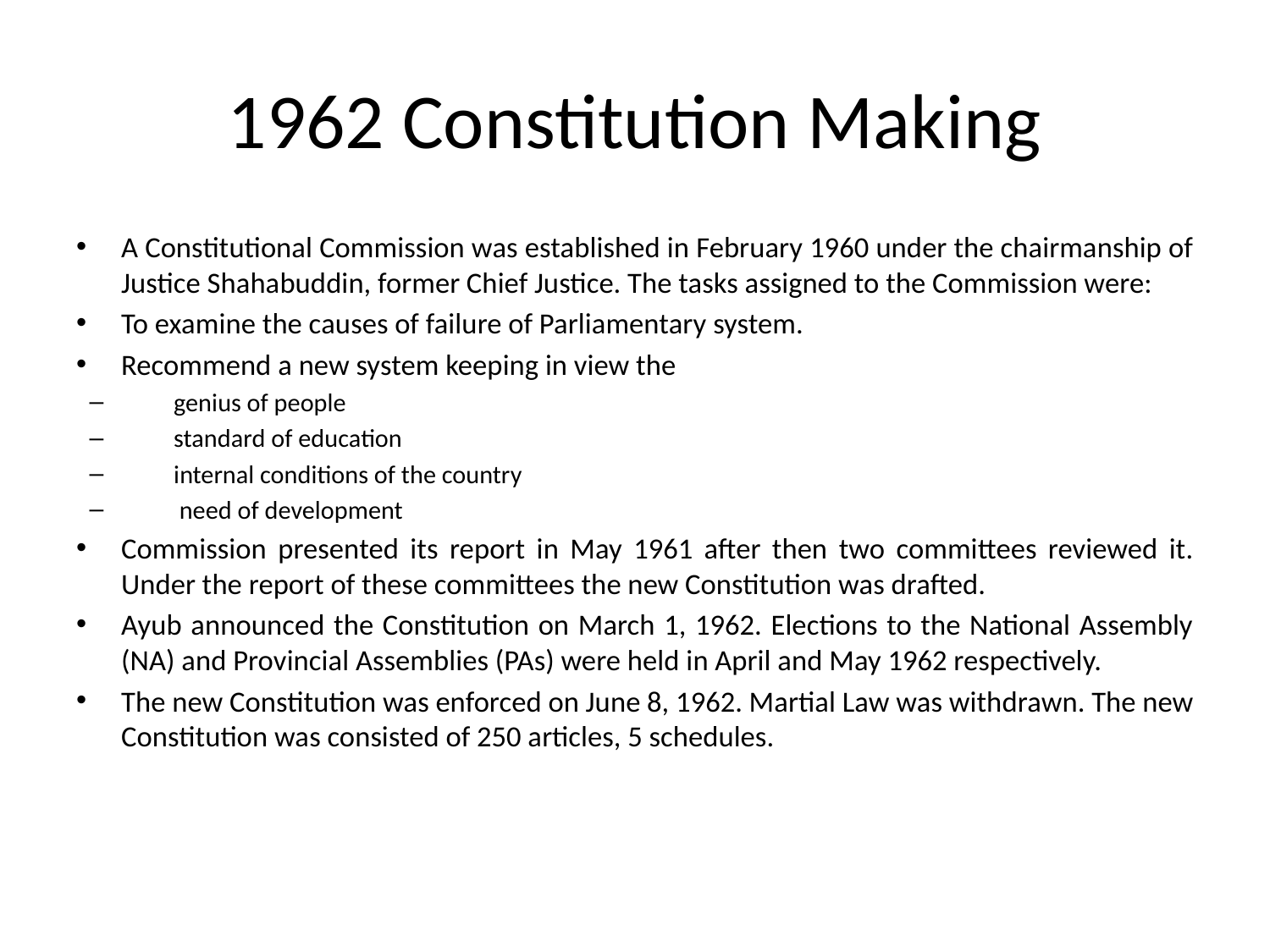

# 1962 Constitution Making
A Constitutional Commission was established in February 1960 under the chairmanship of Justice Shahabuddin, former Chief Justice. The tasks assigned to the Commission were:
To examine the causes of failure of Parliamentary system.
Recommend a new system keeping in view the
genius of people
standard of education
internal conditions of the country
 need of development
Commission presented its report in May 1961 after then two committees reviewed it. Under the report of these committees the new Constitution was drafted.
Ayub announced the Constitution on March 1, 1962. Elections to the National Assembly (NA) and Provincial Assemblies (PAs) were held in April and May 1962 respectively.
The new Constitution was enforced on June 8, 1962. Martial Law was withdrawn. The new Constitution was consisted of 250 articles, 5 schedules.